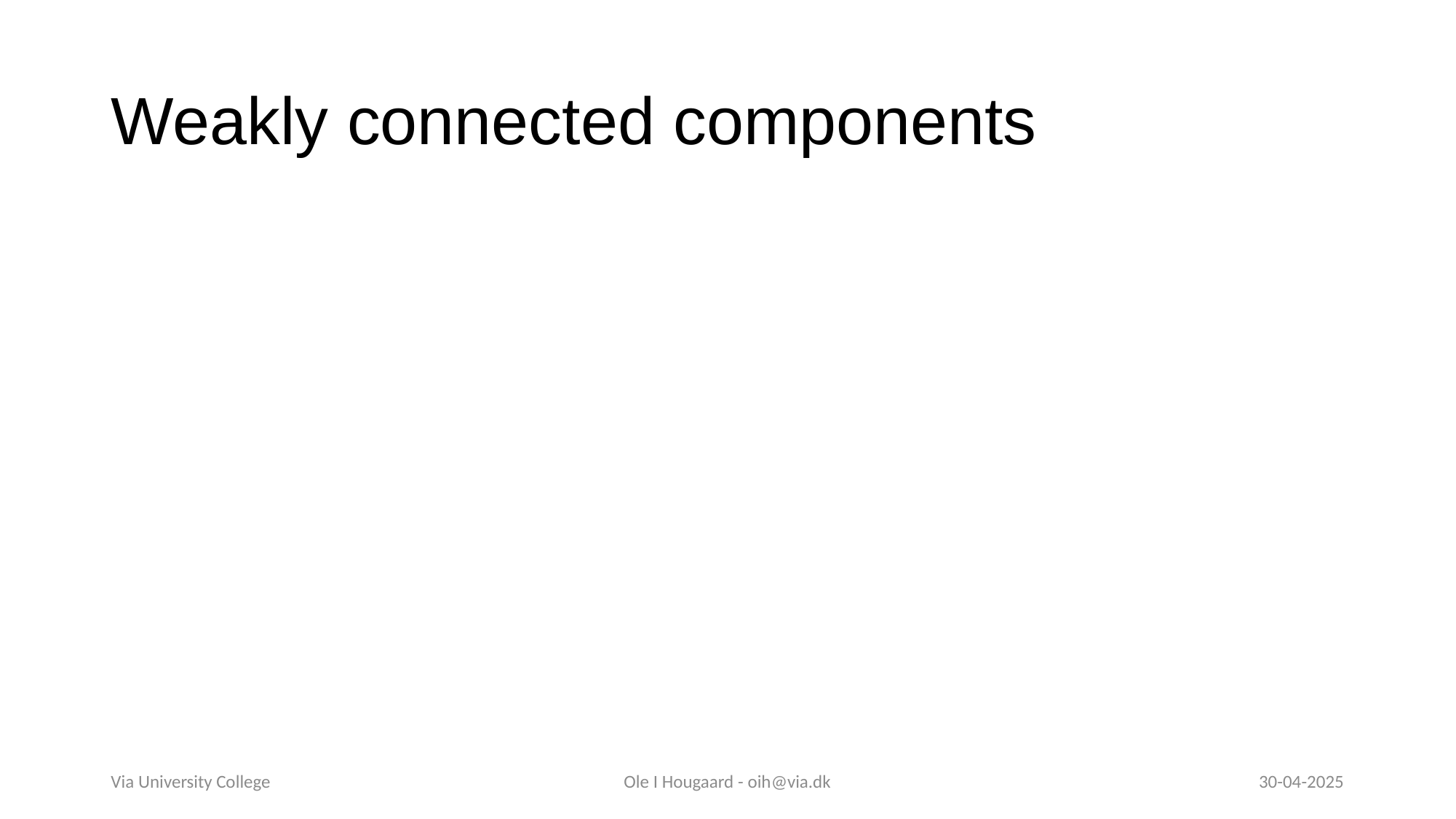

# Weakly connected components
Via University College
Ole I Hougaard - oih@via.dk
30-04-2025